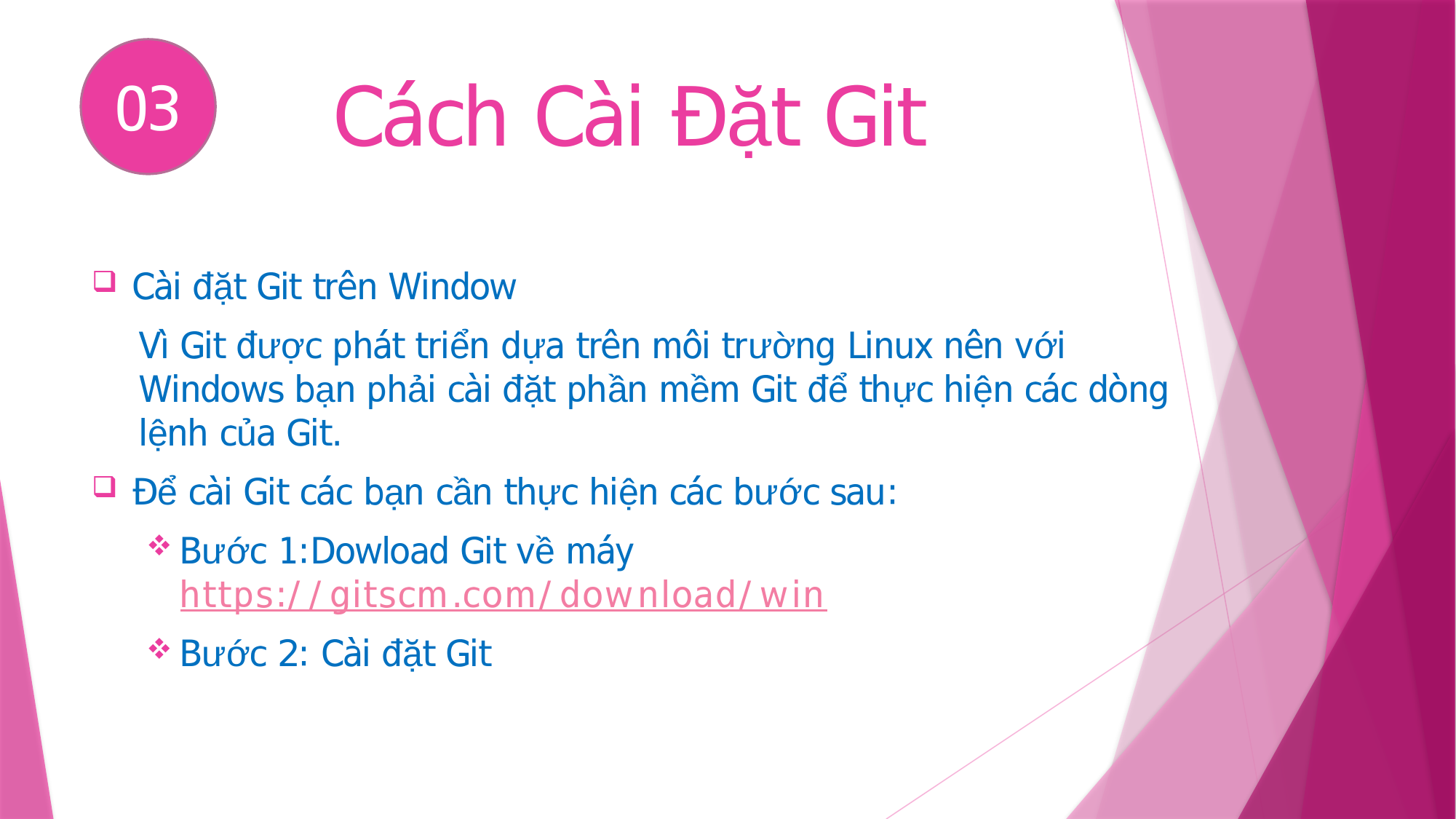

03
# Cách Cài Đặt Git
Cài đặt Git trên Window
Vì Git được phát triển dựa trên môi trường Linux nên với Windows bạn phải cài đặt phần mềm Git để thực hiện các dòng lệnh của Git.
Để cài Git các bạn cần thực hiện các bước sau:
Bước 1:Dowload Git về máy  https://gitscm.com/download/win
Bước 2: Cài đặt Git